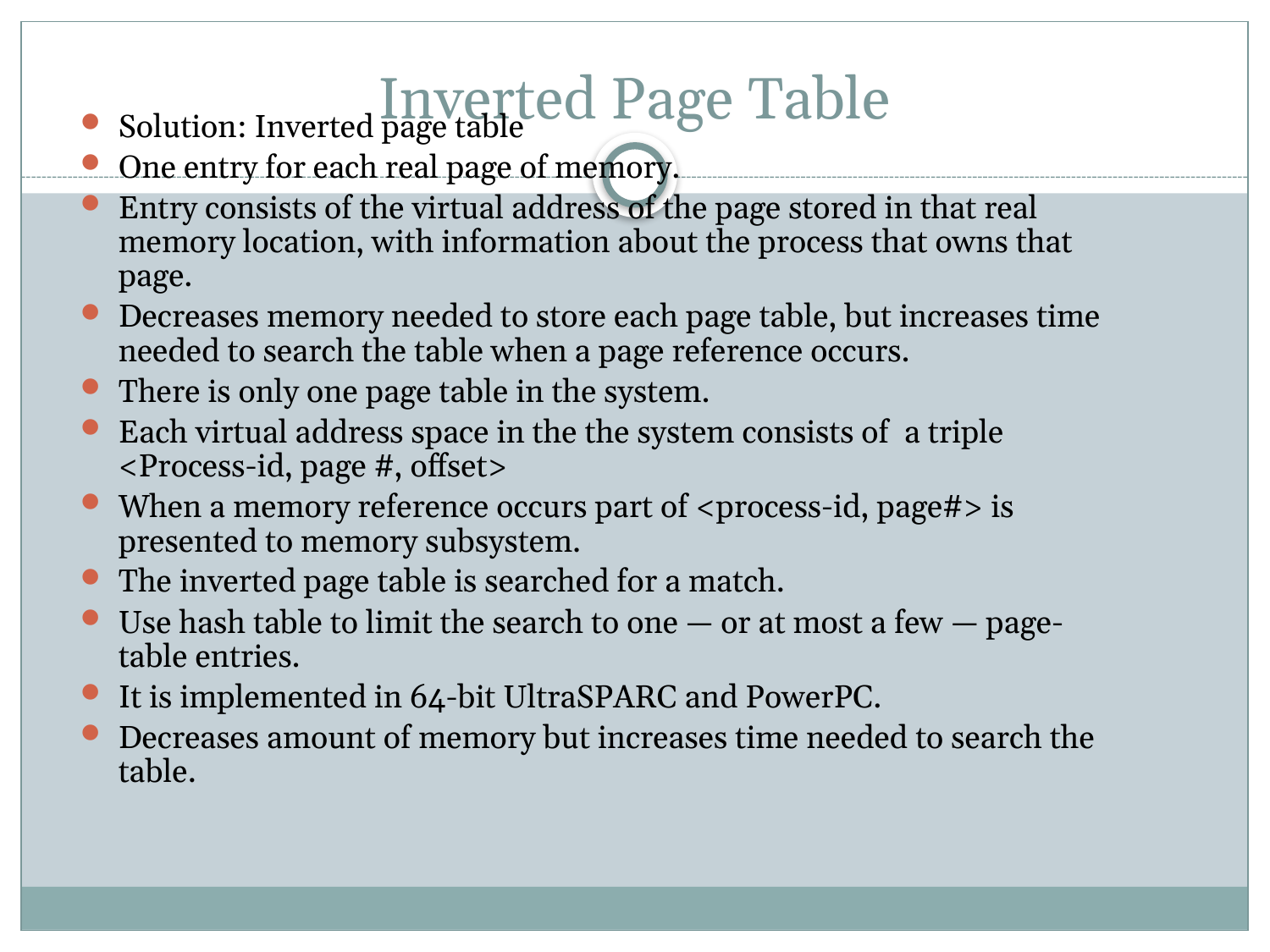

# Inverted Page Table
Solution: Inverted page table
One entry for each real page of memory.
Entry consists of the virtual address of the page stored in that real memory location, with information about the process that owns that page.
Decreases memory needed to store each page table, but increases time needed to search the table when a page reference occurs.
There is only one page table in the system.
Each virtual address space in the the system consists of  a triple <Process-id, page #, offset>
When a memory reference occurs part of <process-id, page#> is presented to memory subsystem.
The inverted page table is searched for a match.
Use hash table to limit the search to one — or at most a few — page-table entries.
It is implemented in 64-bit UltraSPARC and PowerPC.
Decreases amount of memory but increases time needed to search the table.